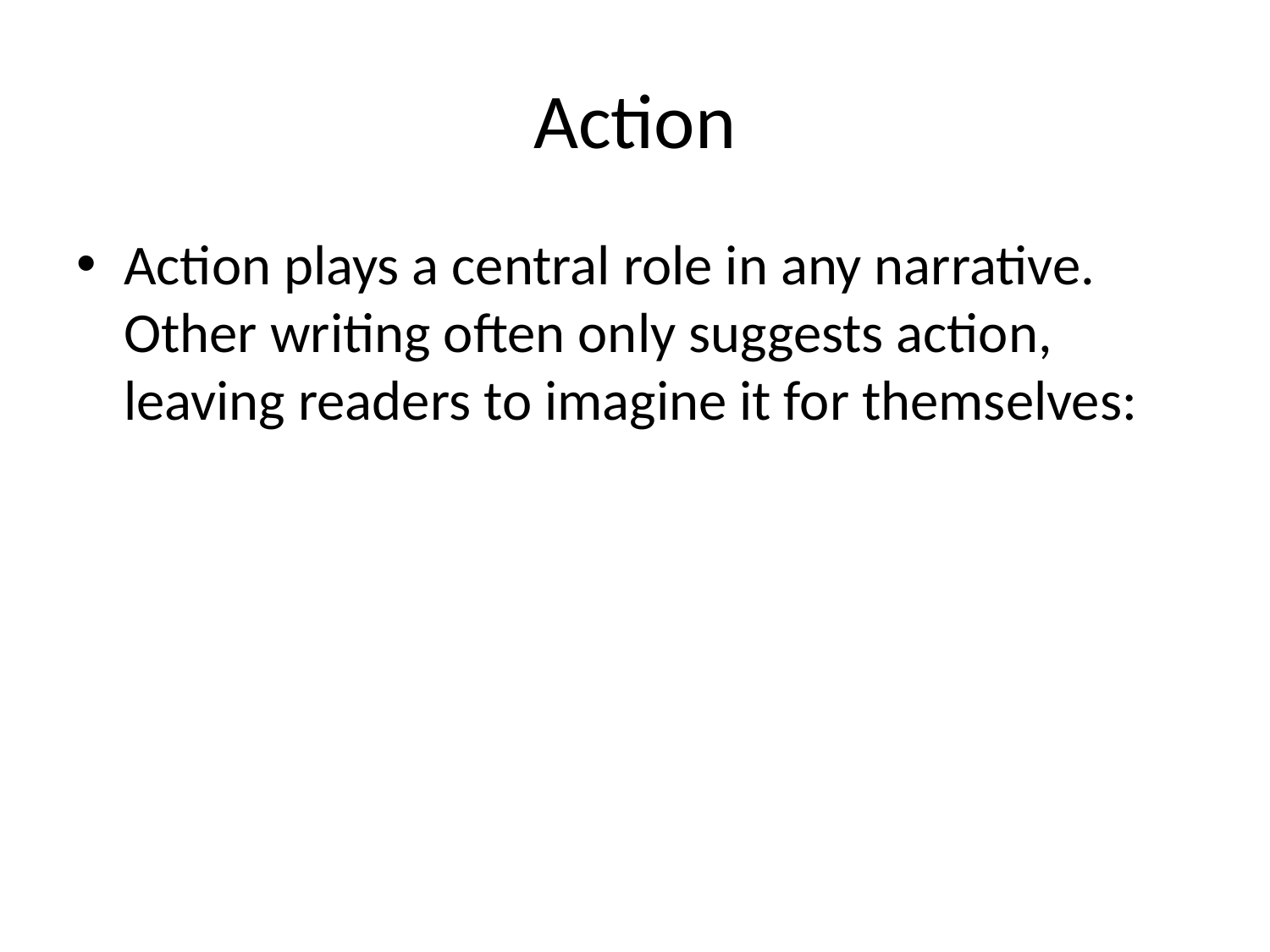

# Action
Action plays a central role in any narrative. Other writing often only suggests action, leaving readers to imagine it for themselves: